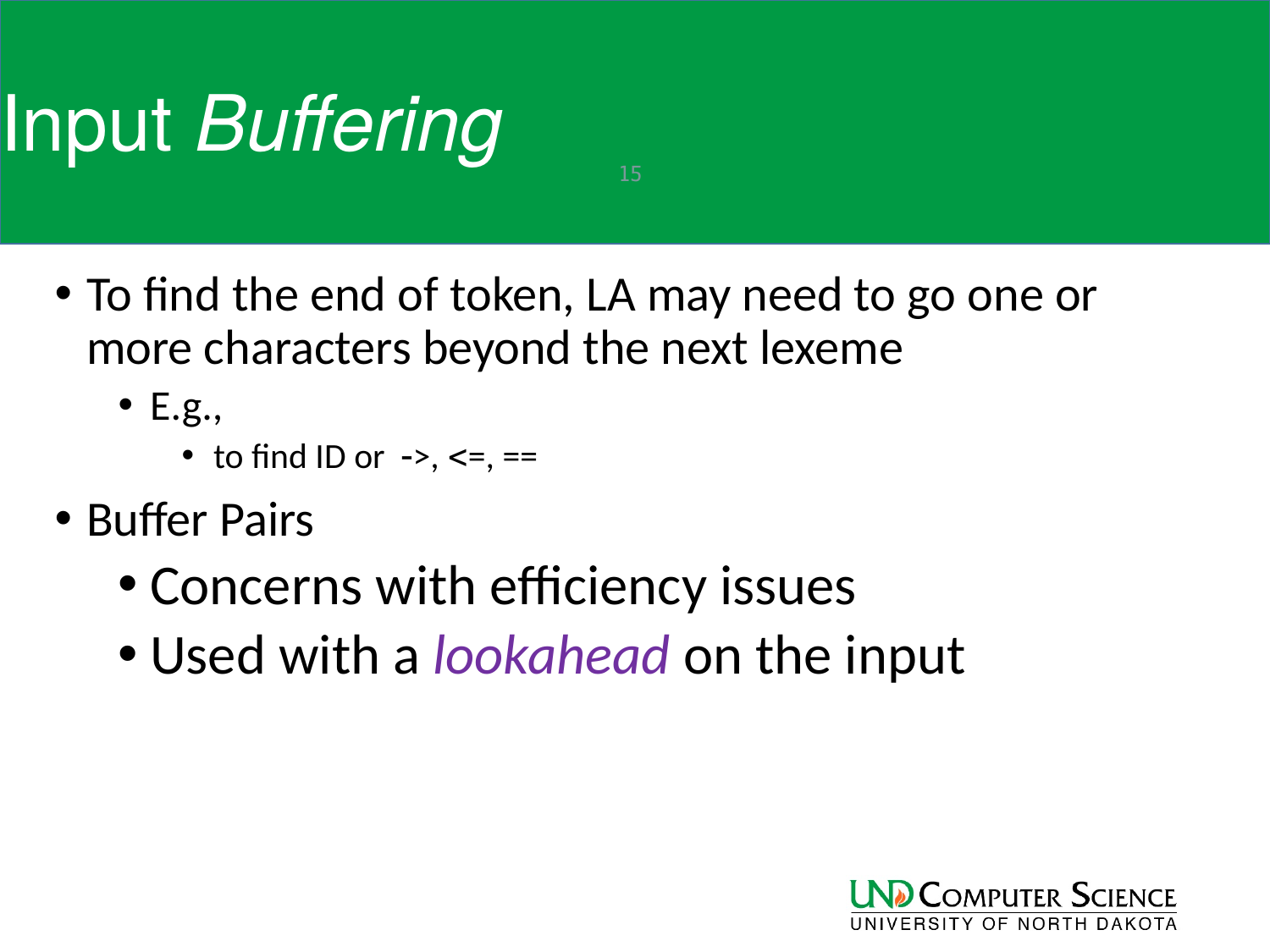

# Input Buffering
15
To find the end of token, LA may need to go one or more characters beyond the next lexeme
E.g.,
to find ID or  −>, <=, ==
Buffer Pairs
Concerns with efficiency issues
Used with a lookahead on the input